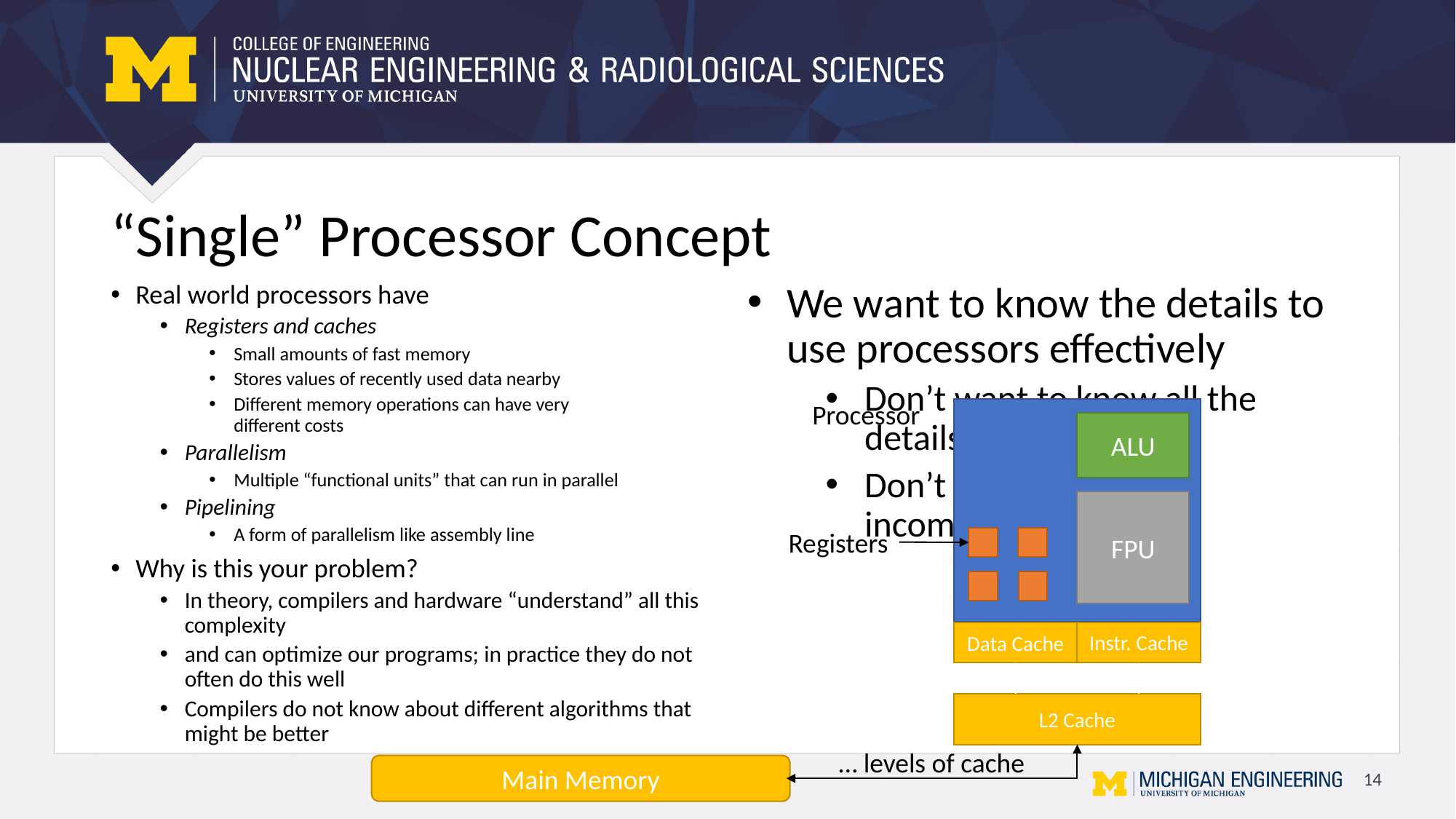

# “Single” Processor Concept
Real world processors have
Registers and caches
Small amounts of fast memory
Stores values of recently used data nearby
Different memory operations can have very
different costs
Parallelism
Multiple “functional units” that can run in parallel
Pipelining
A form of parallelism like assembly line
Why is this your problem?
In theory, compilers and hardware “understand” all this complexity
and can optimize our programs; in practice they do not often do this well
Compilers do not know about different algorithms that might be better
We want to know the details to use processors effectively
Don’t want to know all the details
Don’t want to have an incomplete model.

Processor

ALU
FPU
Registers

Instr. Cache
Data Cache
L2 Cache
… levels of cache
Main Memory